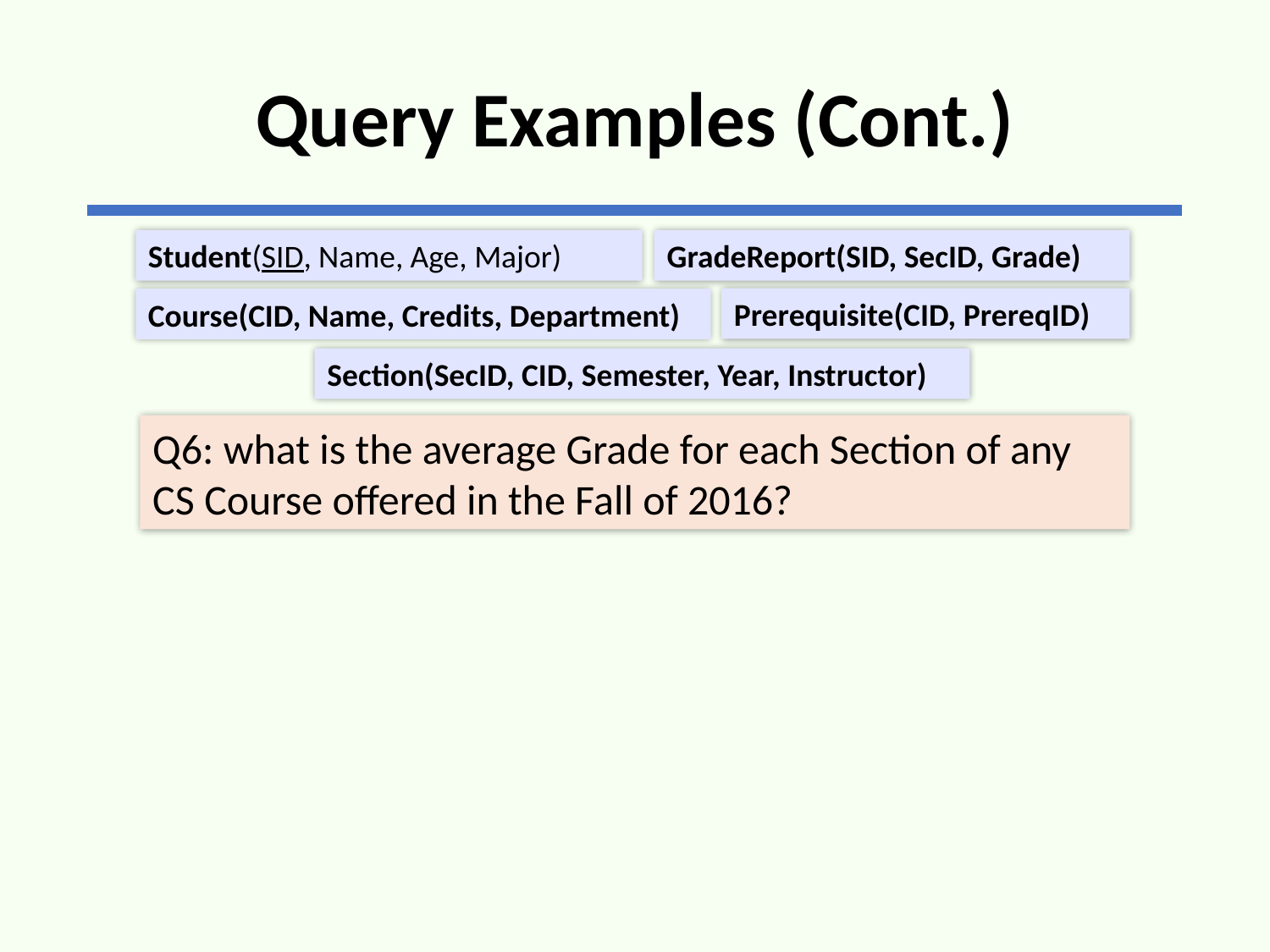

# Query Examples (Cont.)
Student(SID, Name, Age, Major)
GradeReport(SID, SecID, Grade)
Prerequisite(CID, PrereqID)
Course(CID, Name, Credits, Department)
Section(SecID, CID, Semester, Year, Instructor)
Q6: what is the average Grade for each Section of any CS Course offered in the Fall of 2016?